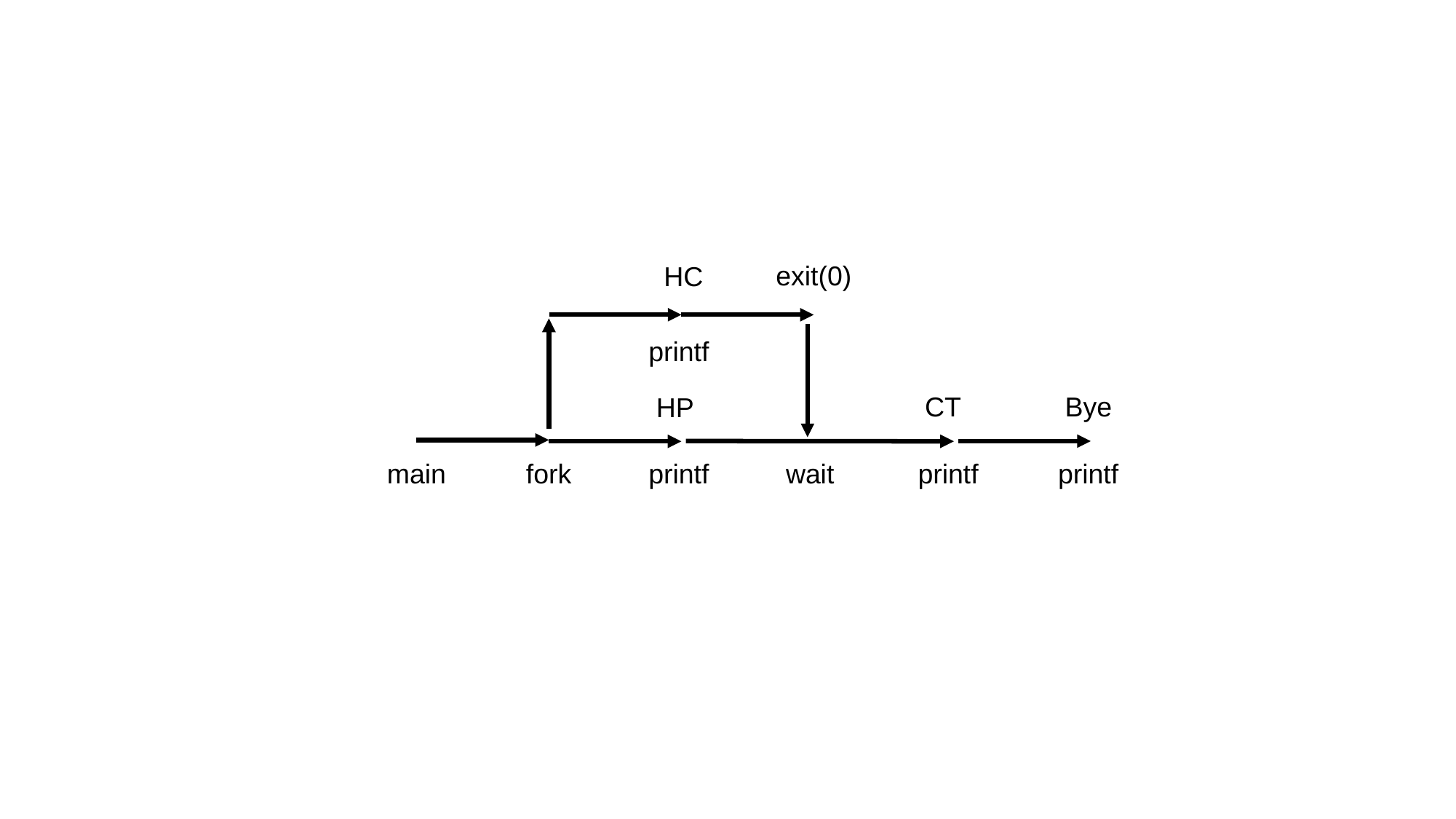

exit(0)
HC
printf
CT
Bye
HP
main
wait
printf
printf
fork
printf